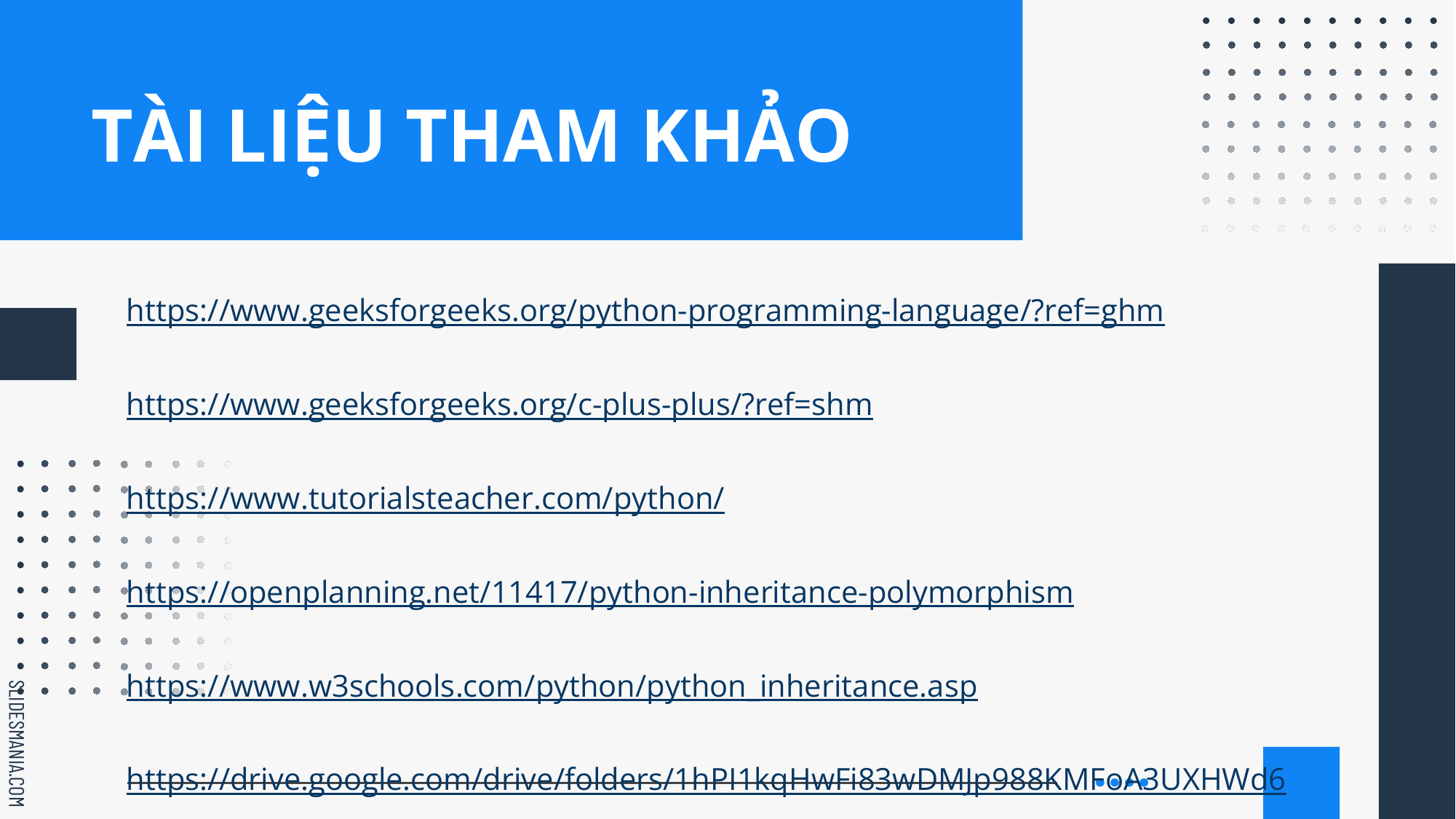

# TÀI LIỆU THAM KHẢO
https://www.geeksforgeeks.org/python-programming-language/?ref=ghm
https://www.geeksforgeeks.org/c-plus-plus/?ref=shm
https://www.tutorialsteacher.com/python/
https://openplanning.net/11417/python-inheritance-polymorphism
https://www.w3schools.com/python/python_inheritance.asp
https://drive.google.com/drive/folders/1hPI1kqHwFi83wDMJp988KMFoA3UXHWd6